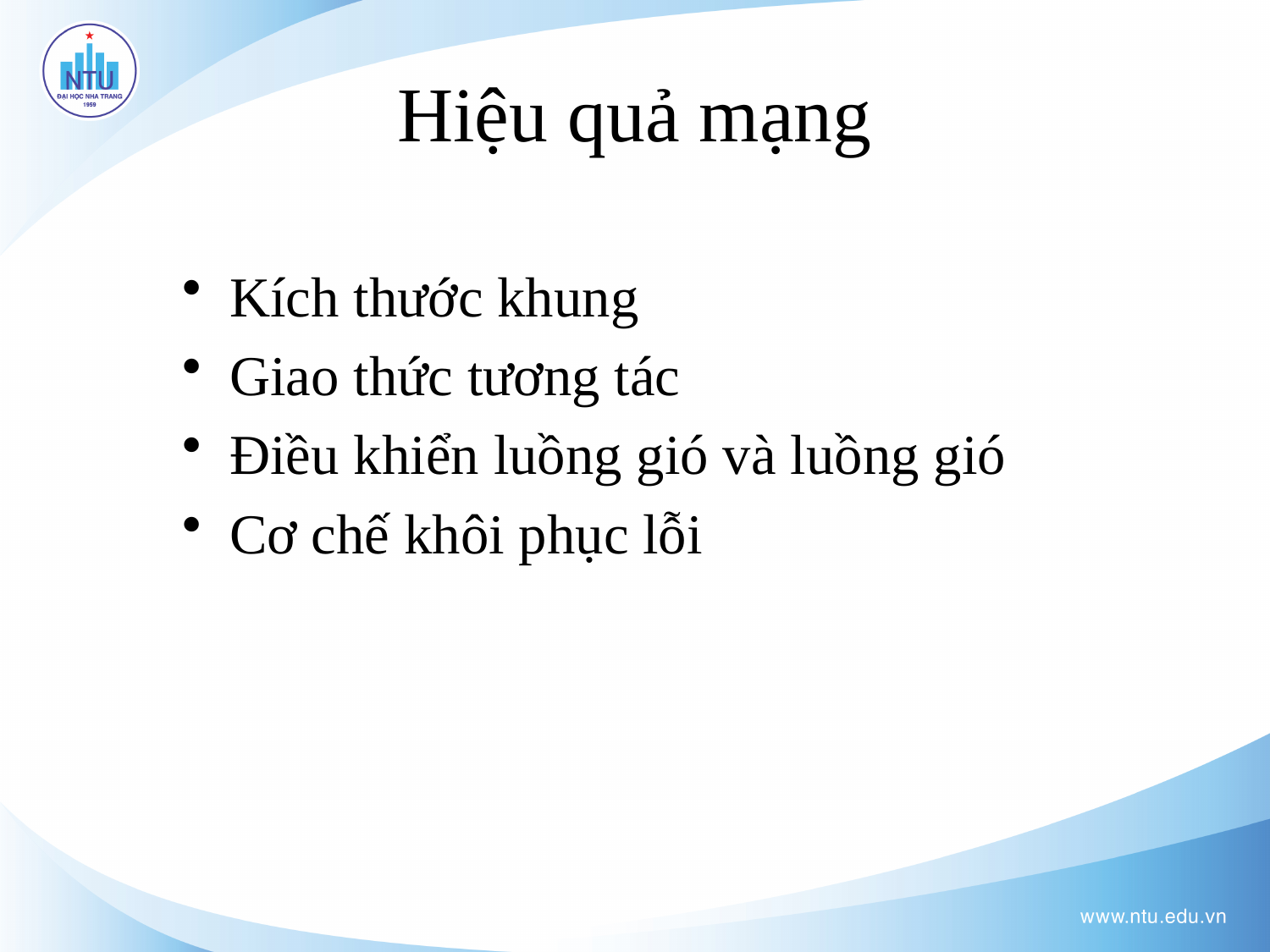

# Hiệu quả mạng
Kích thước khung
Giao thức tương tác
Điều khiển luồng gió và luồng gió
Cơ chế khôi phục lỗi